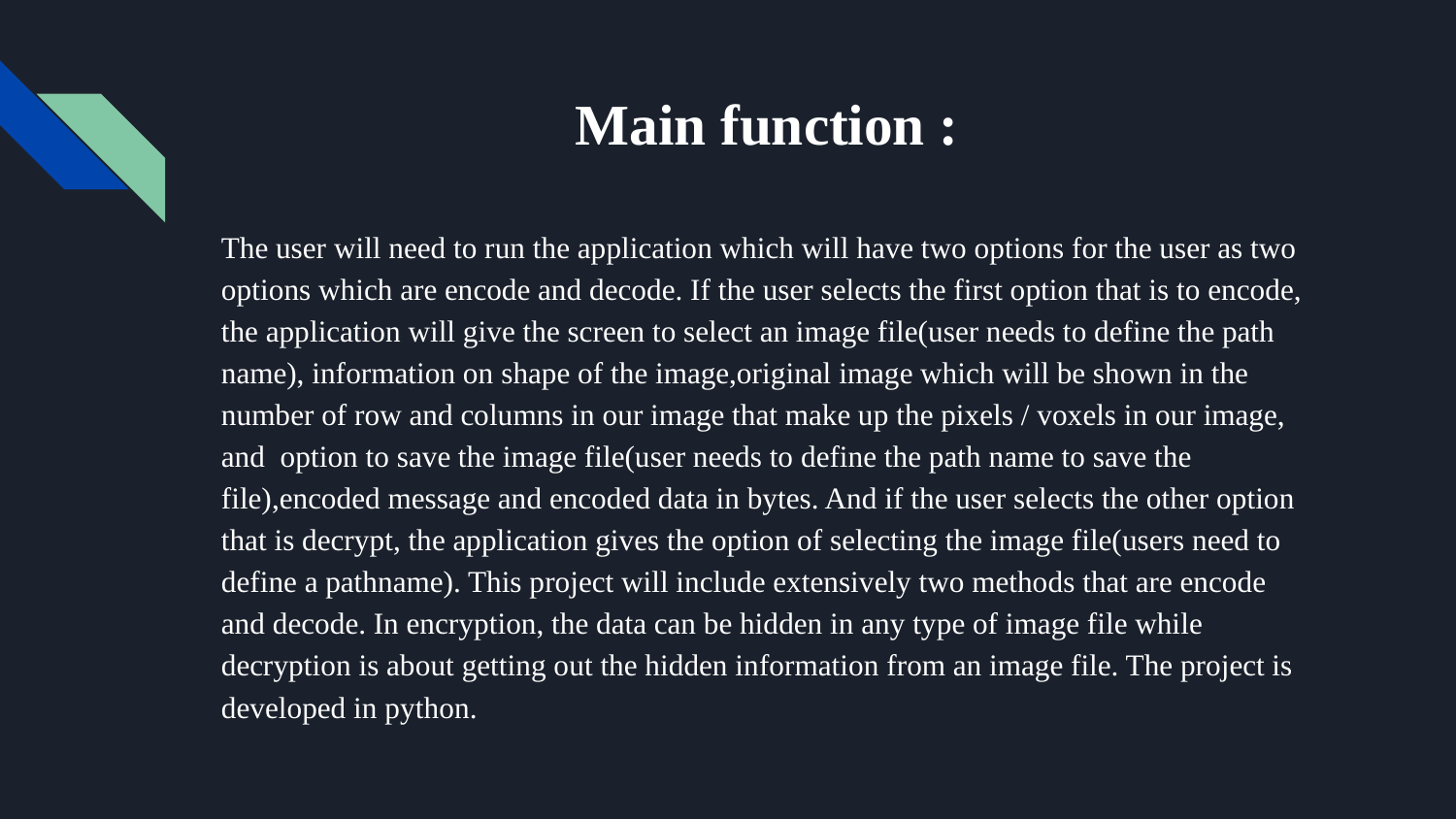

# Main function :
The user will need to run the application which will have two options for the user as two options which are encode and decode. If the user selects the first option that is to encode, the application will give the screen to select an image file(user needs to define the path name), information on shape of the image,original image which will be shown in the number of row and columns in our image that make up the pixels / voxels in our image, and  option to save the image file(user needs to define the path name to save the file),encoded message and encoded data in bytes. And if the user selects the other option that is decrypt, the application gives the option of selecting the image file(users need to define a pathname). This project will include extensively two methods that are encode and decode. In encryption, the data can be hidden in any type of image file while decryption is about getting out the hidden information from an image file. The project is developed in python.